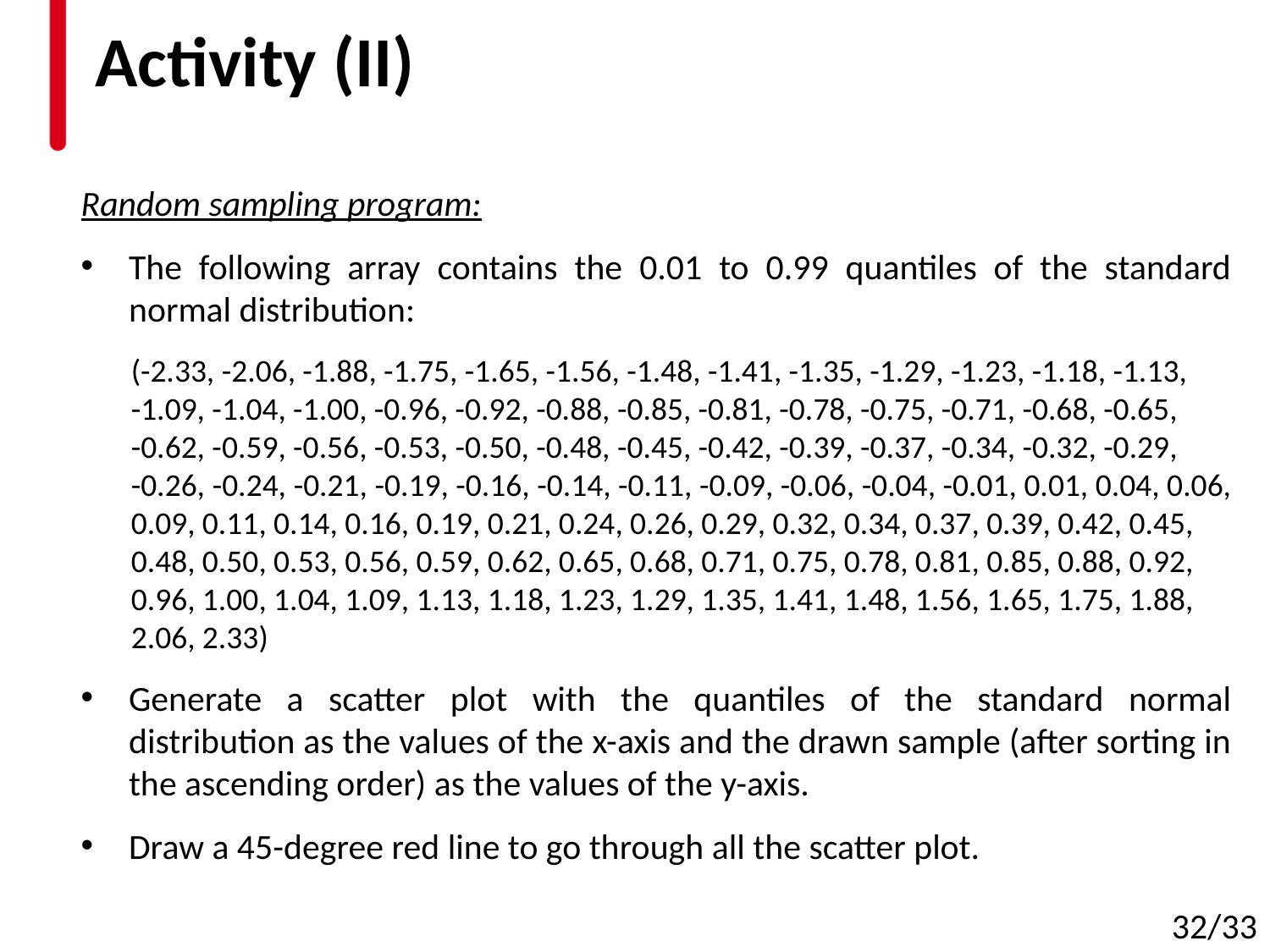

# Activity (II)
Random sampling program:
The following array contains the 0.01 to 0.99 quantiles of the standard normal distribution:
(-2.33, -2.06, -1.88, -1.75, -1.65, -1.56, -1.48, -1.41, -1.35, -1.29, -1.23, -1.18, -1.13,
-1.09, -1.04, -1.00, -0.96, -0.92, -0.88, -0.85, -0.81, -0.78, -0.75, -0.71, -0.68, -0.65,
-0.62, -0.59, -0.56, -0.53, -0.50, -0.48, -0.45, -0.42, -0.39, -0.37, -0.34, -0.32, -0.29,
-0.26, -0.24, -0.21, -0.19, -0.16, -0.14, -0.11, -0.09, -0.06, -0.04, -0.01, 0.01, 0.04, 0.06,
0.09, 0.11, 0.14, 0.16, 0.19, 0.21, 0.24, 0.26, 0.29, 0.32, 0.34, 0.37, 0.39, 0.42, 0.45,
0.48, 0.50, 0.53, 0.56, 0.59, 0.62, 0.65, 0.68, 0.71, 0.75, 0.78, 0.81, 0.85, 0.88, 0.92,
0.96, 1.00, 1.04, 1.09, 1.13, 1.18, 1.23, 1.29, 1.35, 1.41, 1.48, 1.56, 1.65, 1.75, 1.88,
2.06, 2.33)
Generate a scatter plot with the quantiles of the standard normal distribution as the values of the x-axis and the drawn sample (after sorting in the ascending order) as the values of the y-axis.
Draw a 45-degree red line to go through all the scatter plot.